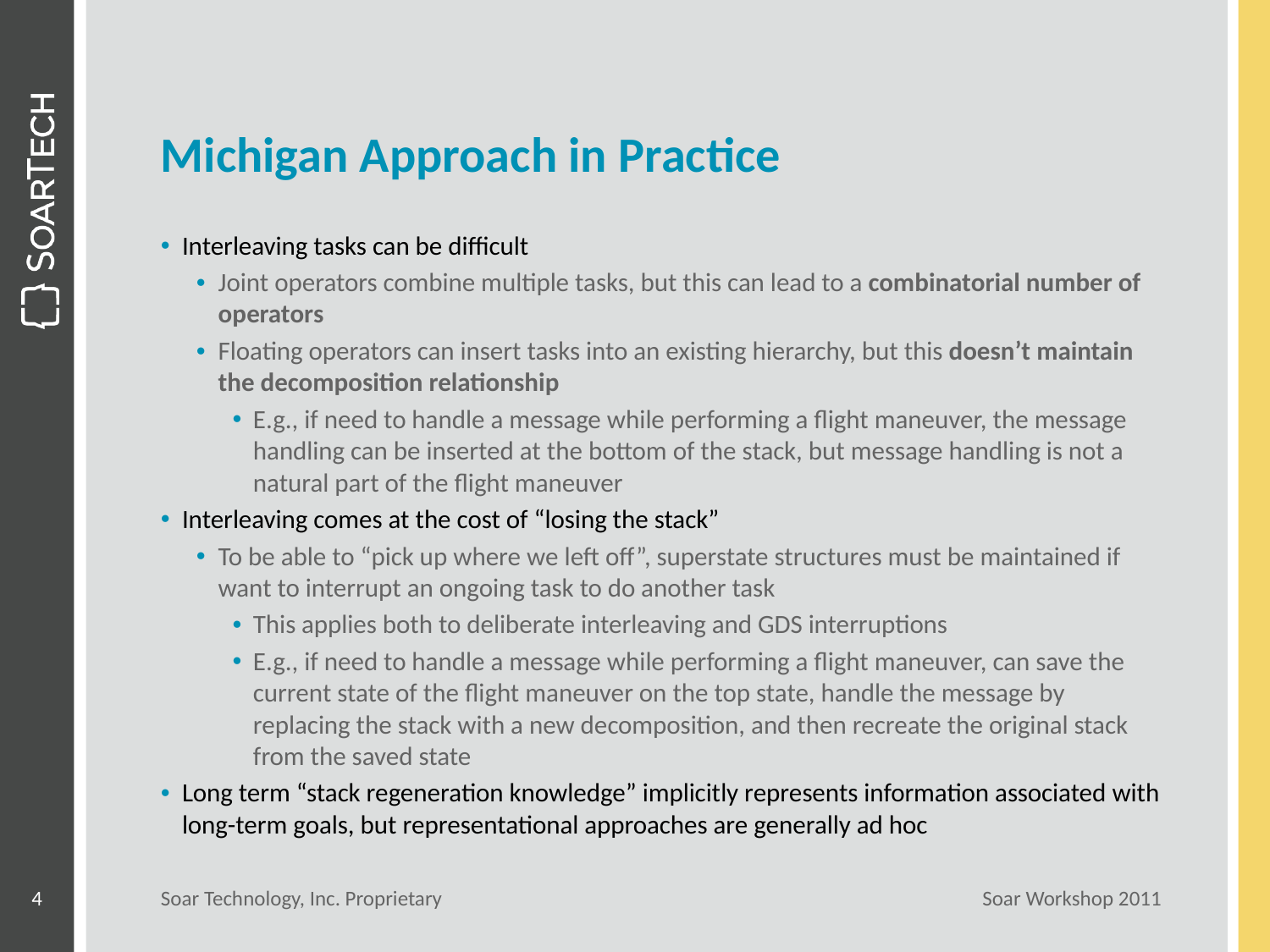

# Michigan Approach in Practice
Interleaving tasks can be difficult
Joint operators combine multiple tasks, but this can lead to a combinatorial number of operators
Floating operators can insert tasks into an existing hierarchy, but this doesn’t maintain the decomposition relationship
E.g., if need to handle a message while performing a flight maneuver, the message handling can be inserted at the bottom of the stack, but message handling is not a natural part of the flight maneuver
Interleaving comes at the cost of “losing the stack”
To be able to “pick up where we left off”, superstate structures must be maintained if want to interrupt an ongoing task to do another task
This applies both to deliberate interleaving and GDS interruptions
E.g., if need to handle a message while performing a flight maneuver, can save the current state of the flight maneuver on the top state, handle the message by replacing the stack with a new decomposition, and then recreate the original stack from the saved state
Long term “stack regeneration knowledge” implicitly represents information associated with long-term goals, but representational approaches are generally ad hoc
4
Soar Technology, Inc. Proprietary
Soar Workshop 2011